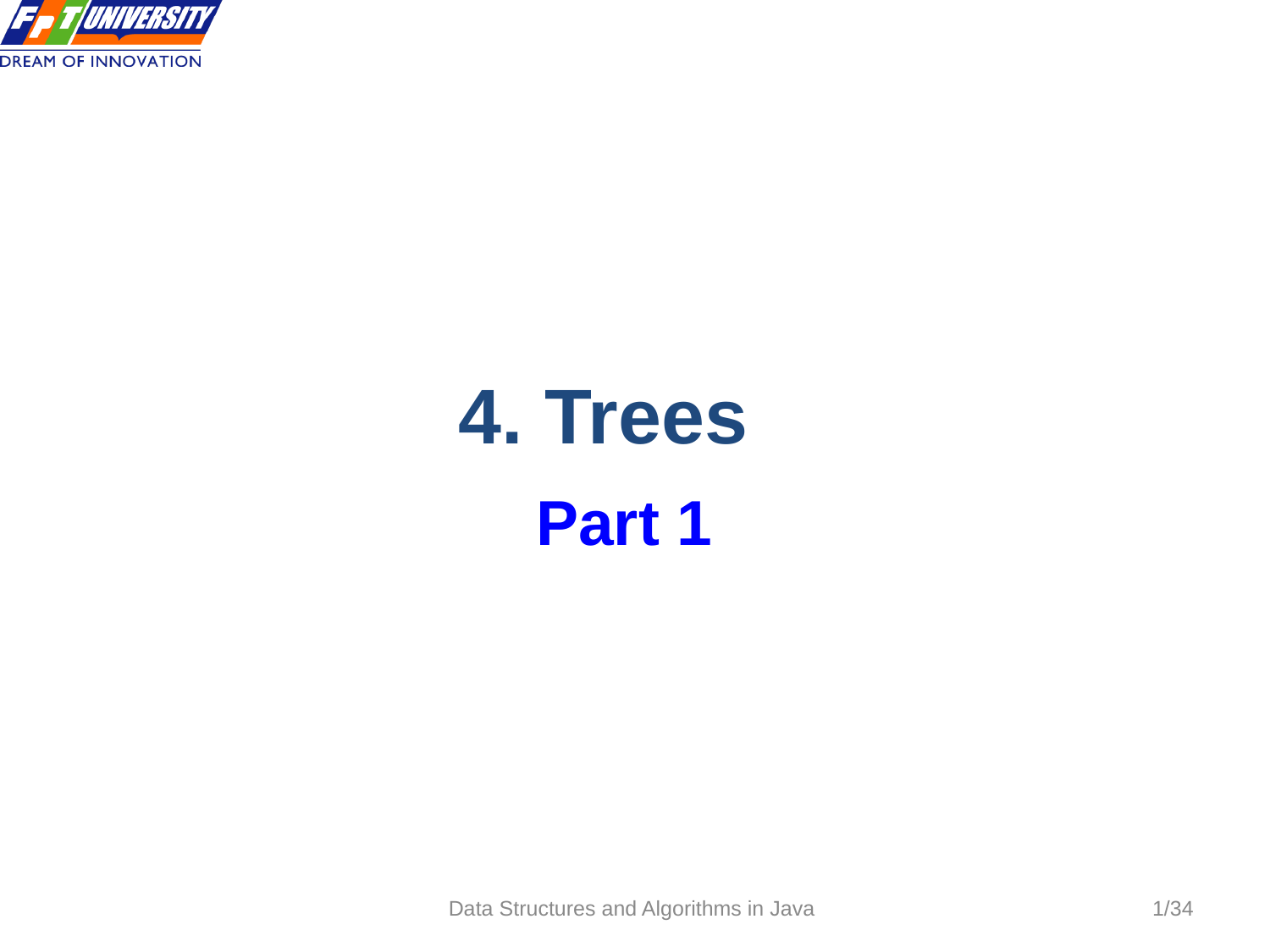

4. Trees
Part 1
Data Structures and Algorithms in Java
1/34